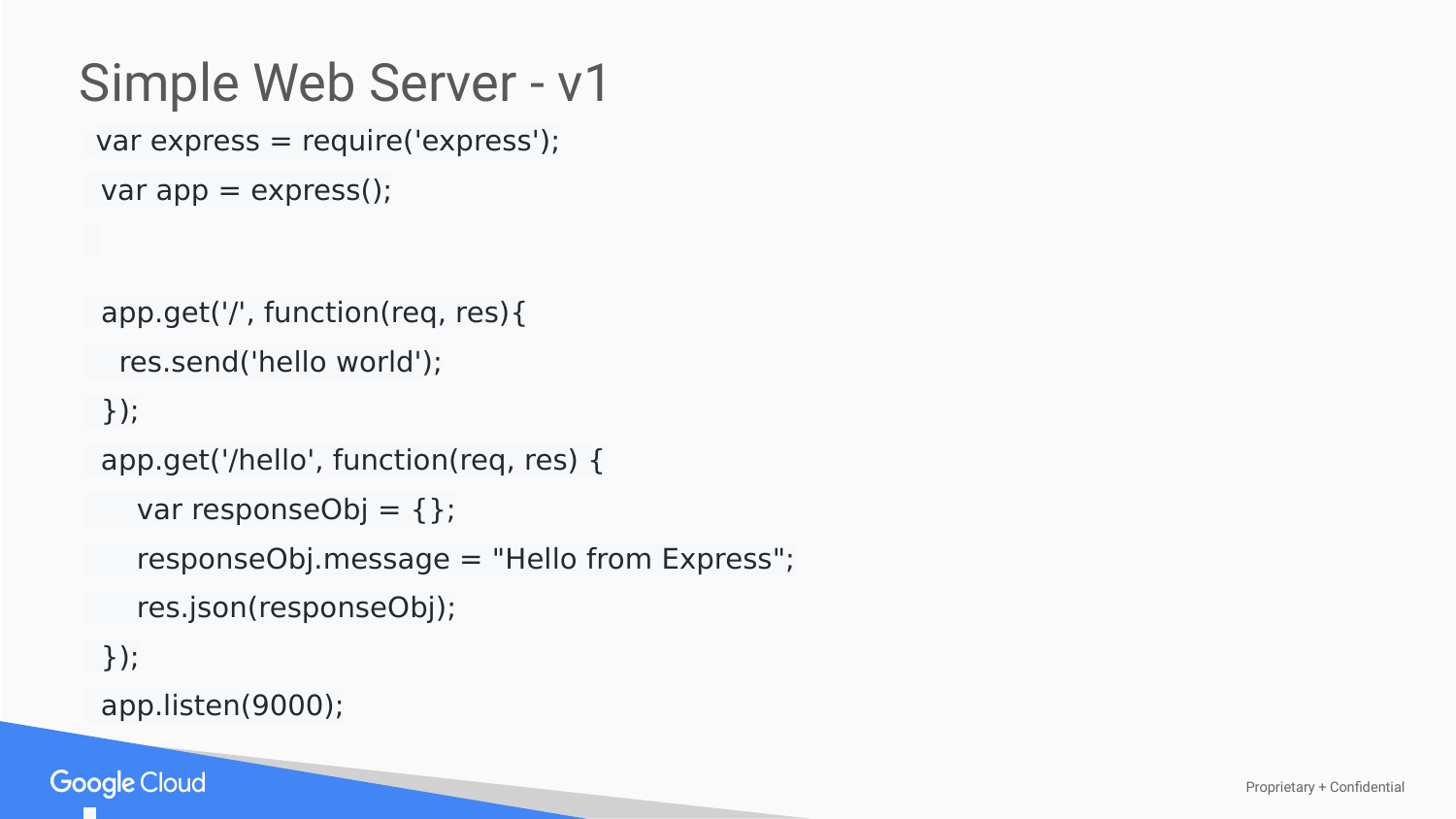

Simple Web Server - v1
  var express = require('express');
  var app = express();
  app.get('/', function(req, res){
    res.send('hello world');
  });
  app.get('/hello', function(req, res) {
      var responseObj = {};
      responseObj.message = "Hello from Express";
      res.json(responseObj);
  });
  app.listen(9000);